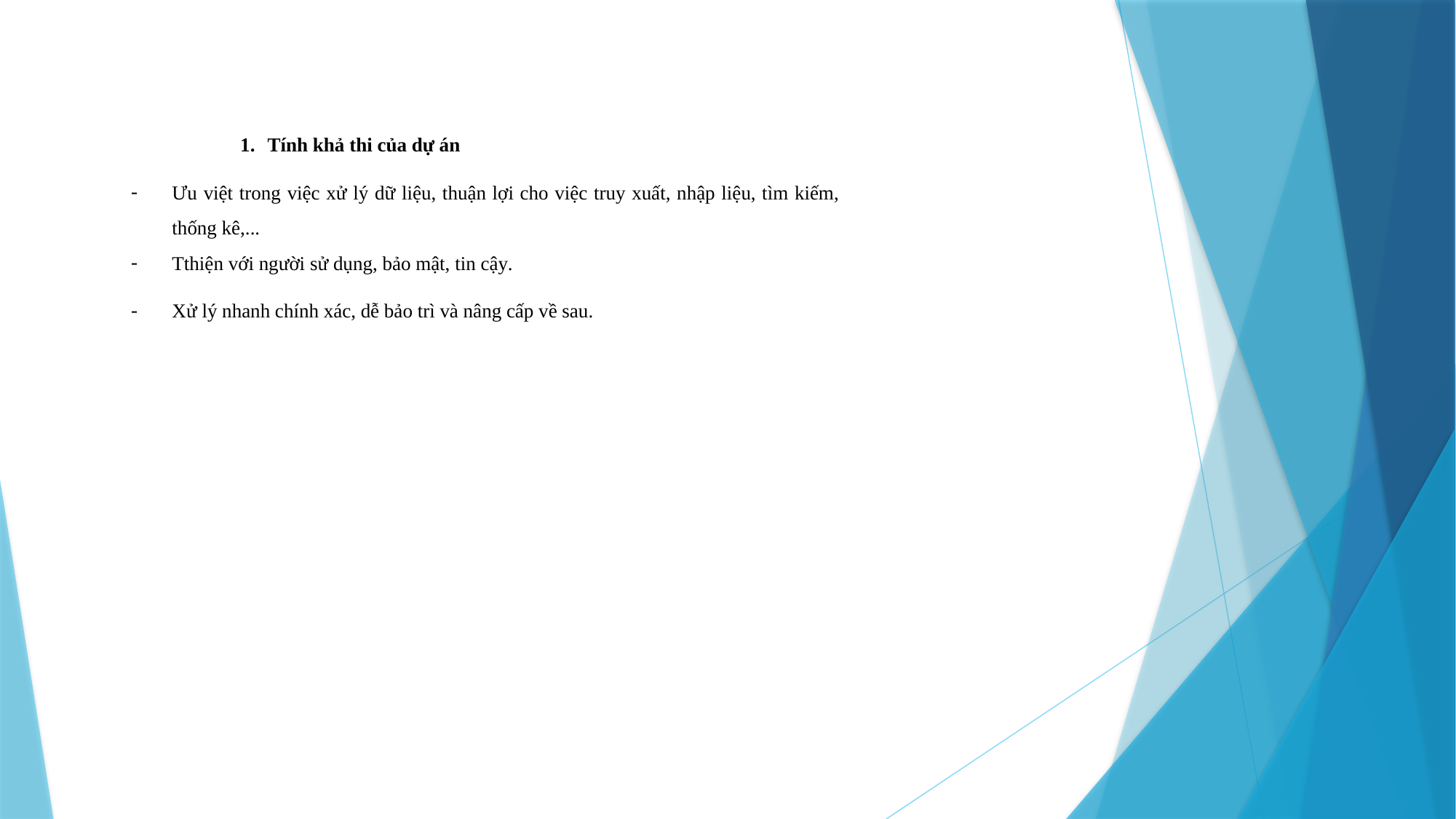

Tính khả thi của dự án
Ưu việt trong việc xử lý dữ liệu, thuận lợi cho việc truy xuất, nhập liệu, tìm kiếm, thống kê,...
Tthiện với người sử dụng, bảo mật, tin cậy.
Xử lý nhanh chính xác, dễ bảo trì và nâng cấp về sau.